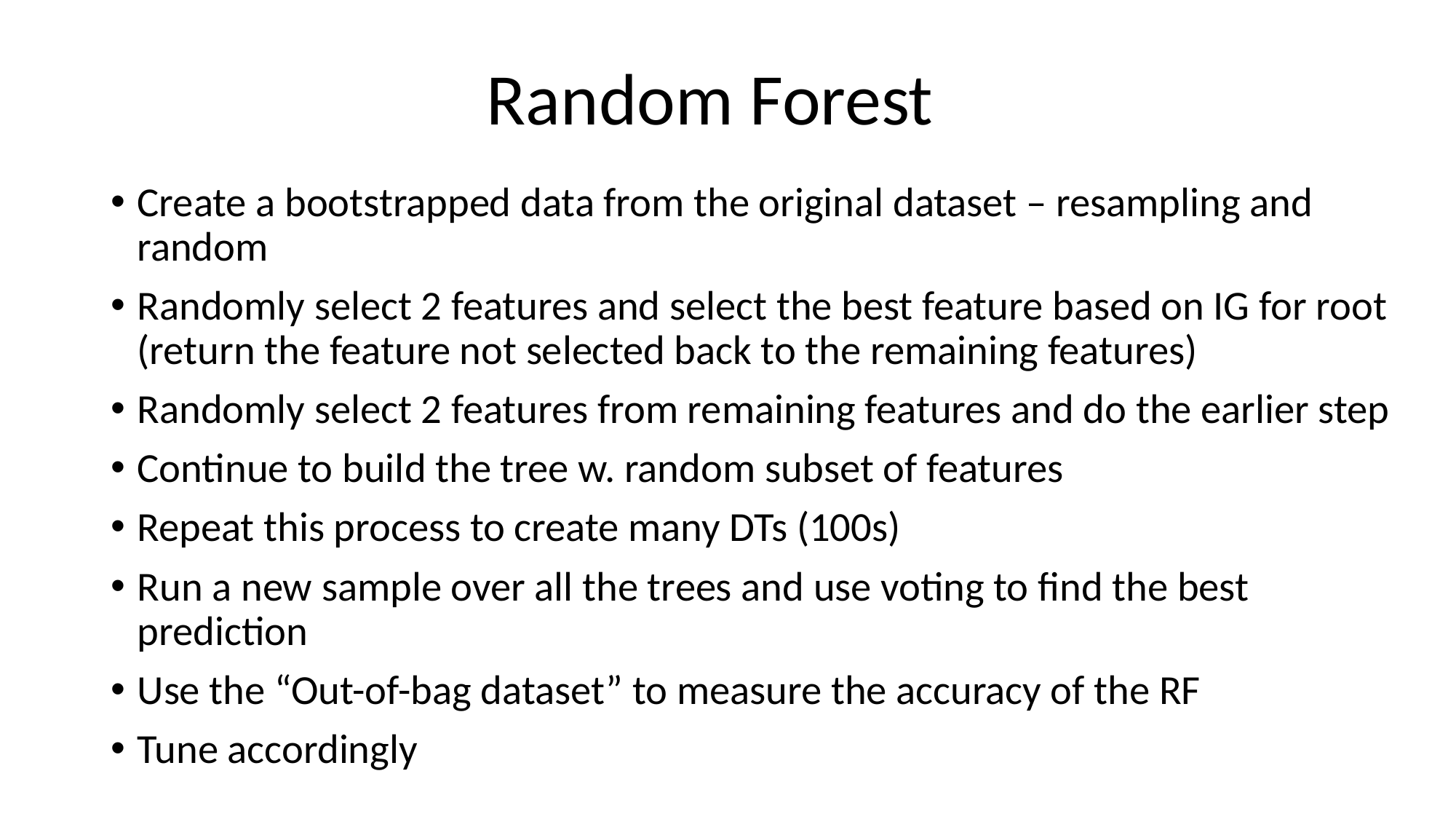

# Random Forest
Create a bootstrapped data from the original dataset – resampling and random
Randomly select 2 features and select the best feature based on IG for root (return the feature not selected back to the remaining features)
Randomly select 2 features from remaining features and do the earlier step
Continue to build the tree w. random subset of features
Repeat this process to create many DTs (100s)
Run a new sample over all the trees and use voting to find the best prediction
Use the “Out-of-bag dataset” to measure the accuracy of the RF
Tune accordingly